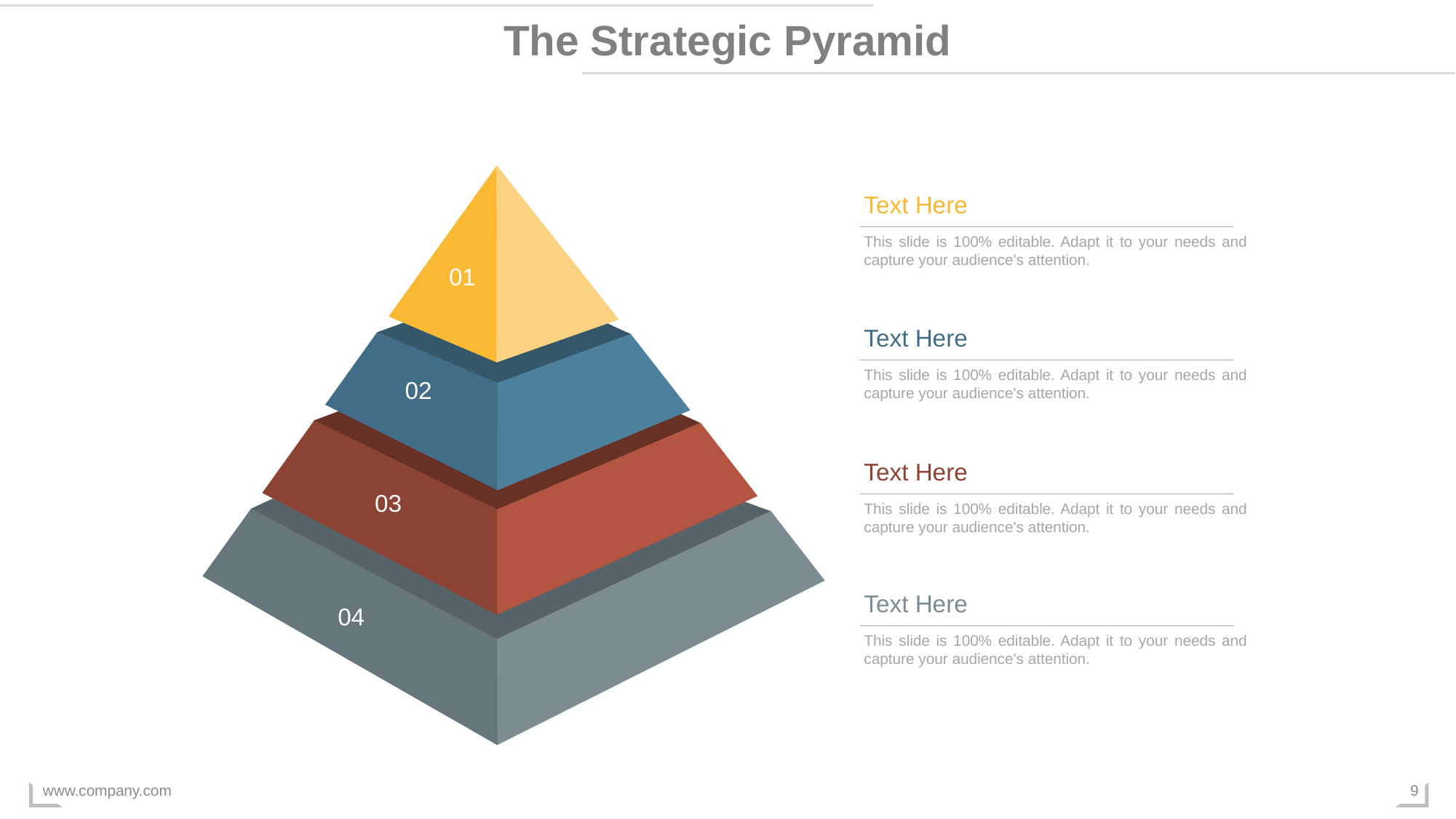

The Strategic Pyramid

01
02
03
04
Text Here
This slide is 100% editable. Adapt it to your needs and capture your audience's attention.
Text Here
This slide is 100% editable. Adapt it to your needs and capture your audience's attention.
Text Here
This slide is 100% editable. Adapt it to your needs and capture your audience's attention.
Text Here
This slide is 100% editable. Adapt it to your needs and capture your audience's attention.
www.company.com
9